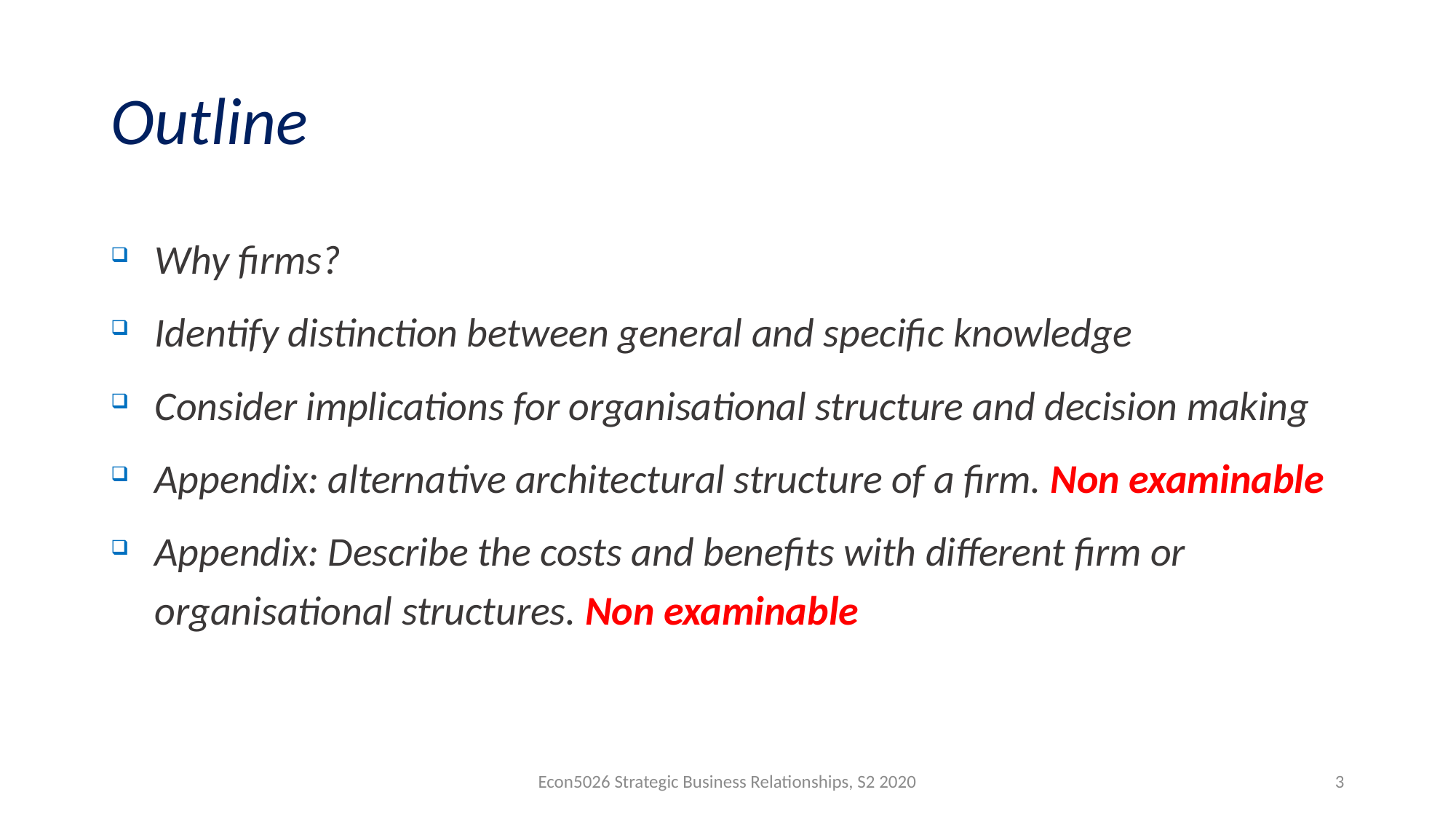

# Outline
Why firms?
Identify distinction between general and specific knowledge
Consider implications for organisational structure and decision making
Appendix: alternative architectural structure of a firm. Non examinable
Appendix: Describe the costs and benefits with different firm or organisational structures. Non examinable

Econ5026 Strategic Business Relationships, S2 2020
3